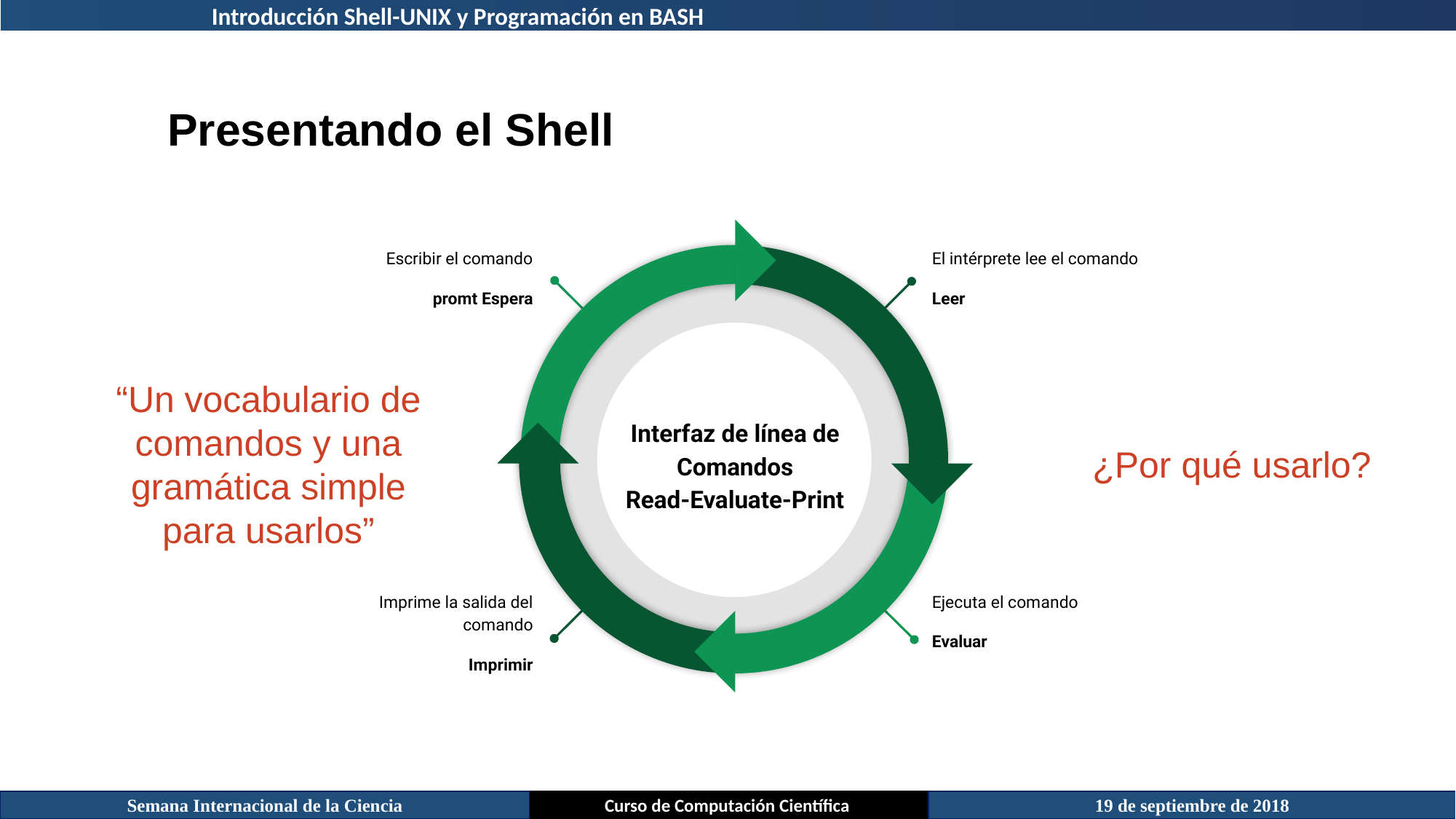

Introducción Shell-UNIX y Programación en BASH
Presentando el Shell

Escribir el comando

promt Espera
El intérprete lee el comando

Leer

“Un vocabulario de comandos y una gramática simple para usarlos”
¿Por qué usarlo?
Interfaz de línea de Comandos
Read-Evaluate-Print

Imprime la salida del comando

Imprimir
Ejecuta el comando

Evaluar

Semana Internacional de la Ciencia
Curso de Computación Científica
19 de septiembre de 2018